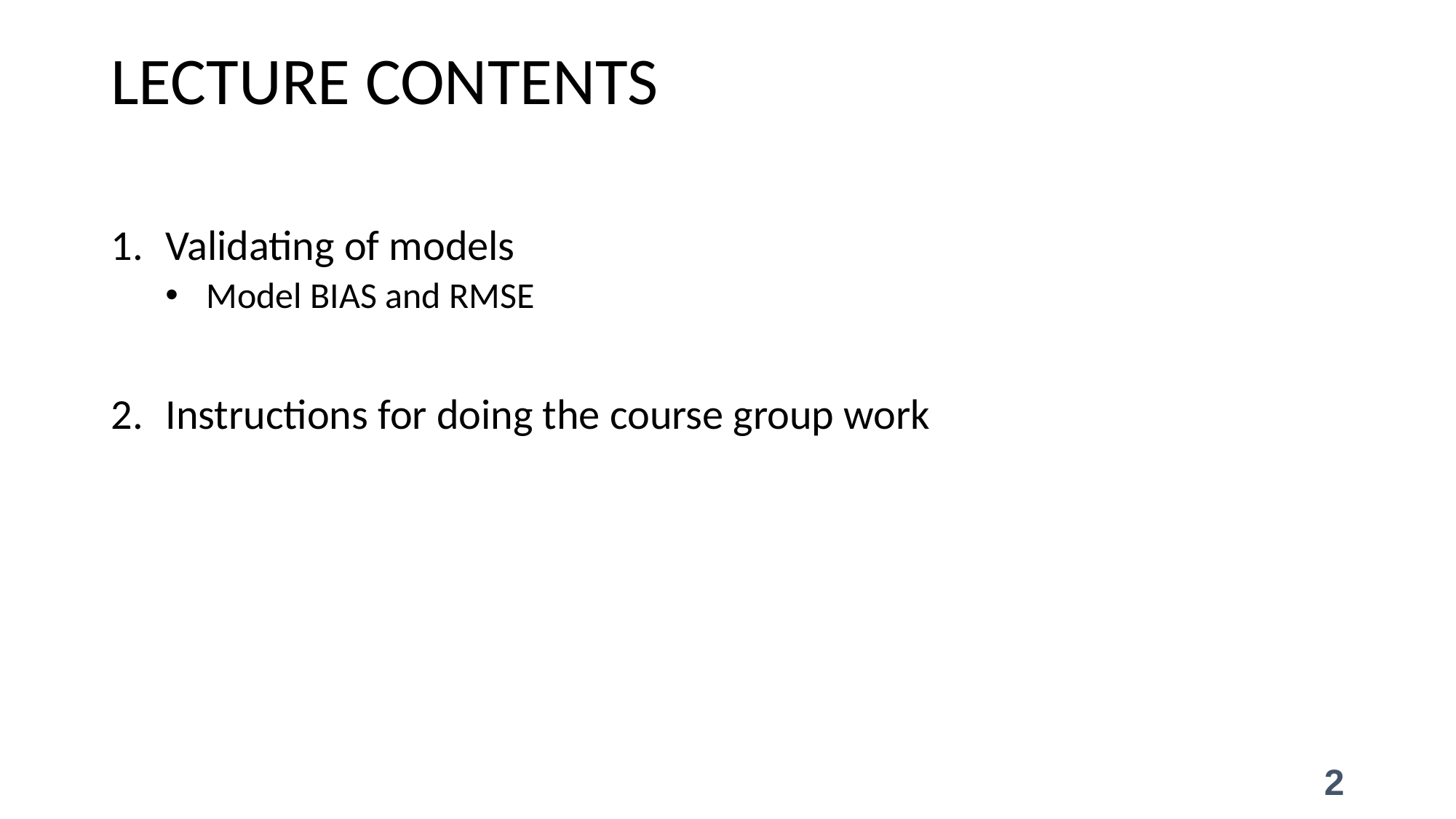

# LECTURE CONTENTS
Validating of models
Model BIAS and RMSE

Instructions for doing the course group work

2